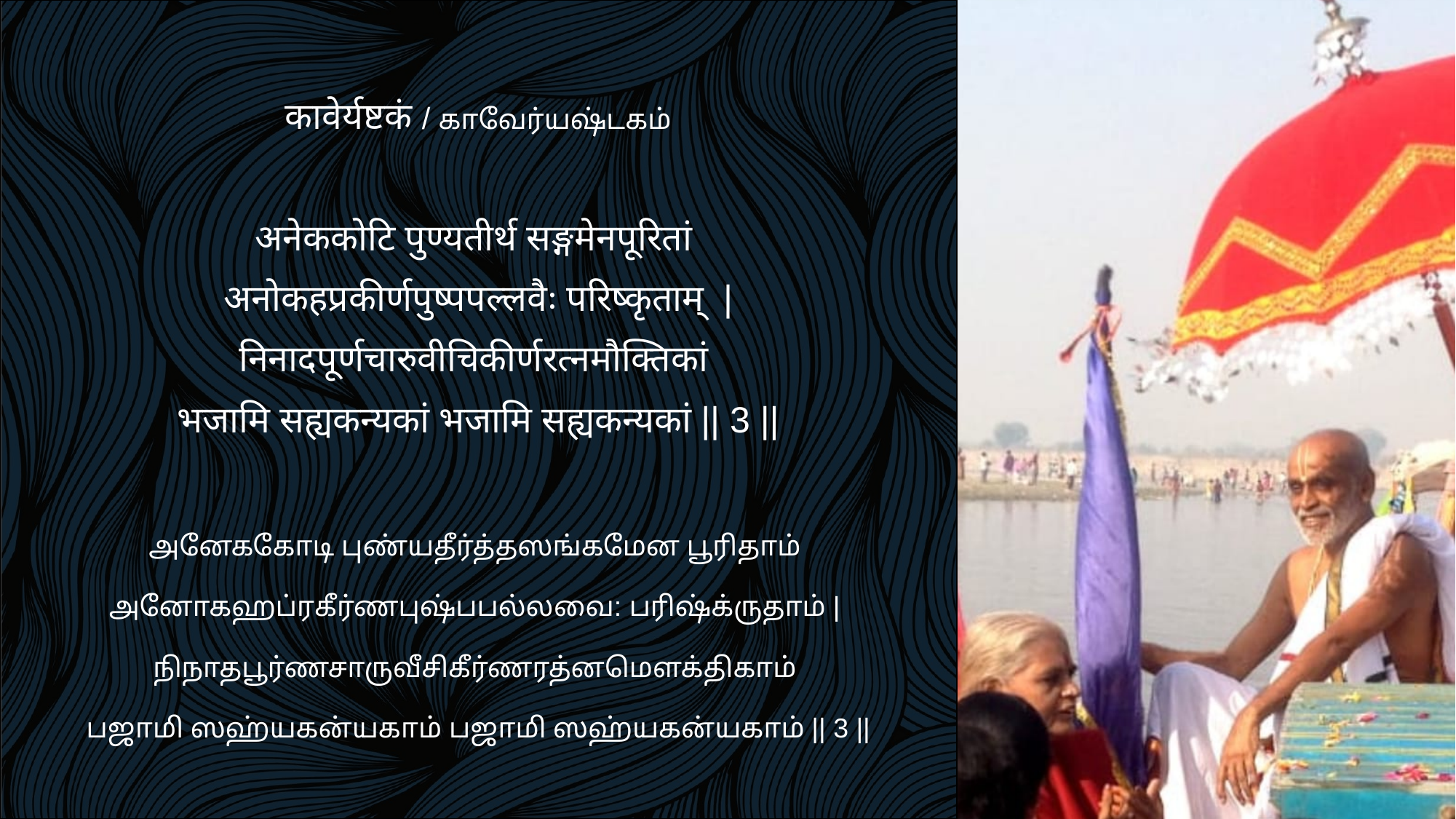

कावेर्यष्टकं / காவேர்யஷ்டகம்

अनेककोटि पुण्यतीर्थ सङ्गमेनपूरितां
अनोकहप्रकीर्णपुष्पपल्लवैः परिष्कृताम्  |
निनादपूर्णचारुवीचिकीर्णरत्नमौक्तिकां
भजामि सह्यकन्यकां भजामि सह्यकन्यकां || 3 ||

அனேககோடி புண்யதீர்த்தஸங்கமேன பூரிதாம்
அனோகஹப்ரகீர்ணபுஷ்பபல்லவை: பரிஷ்க்ருதாம் |
நிநாதபூர்ணசாருவீசிகீர்ணரத்னமௌக்திகாம்
பஜாமி ஸஹ்யகன்யகாம் பஜாமி ஸஹ்யகன்யகாம் || 3 ||